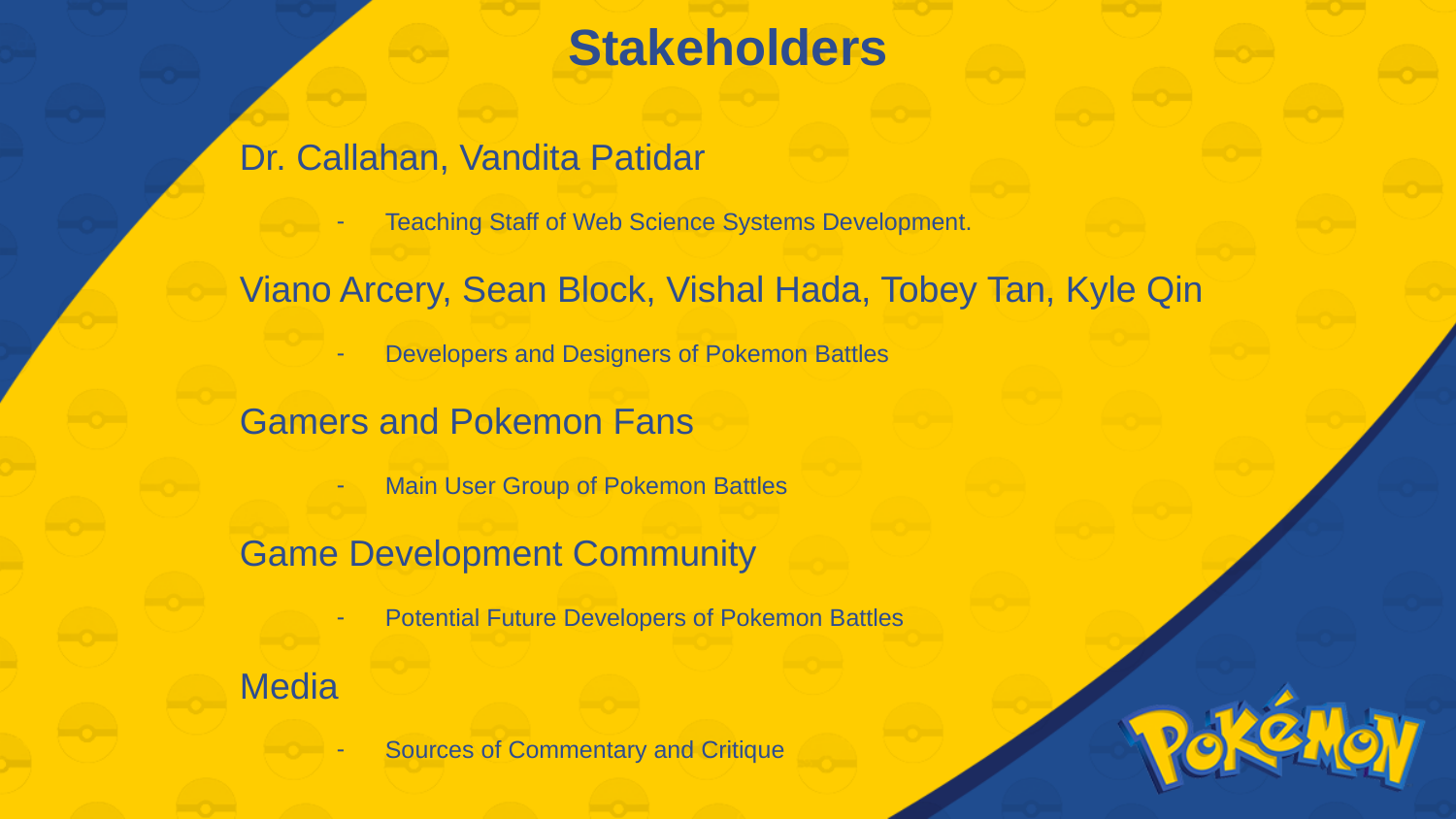

# Stakeholders
Dr. Callahan, Vandita Patidar
Teaching Staff of Web Science Systems Development.
Viano Arcery, Sean Block, Vishal Hada, Tobey Tan, Kyle Qin
Developers and Designers of Pokemon Battles
Gamers and Pokemon Fans
Main User Group of Pokemon Battles
Game Development Community
Potential Future Developers of Pokemon Battles
Media
Sources of Commentary and Critique